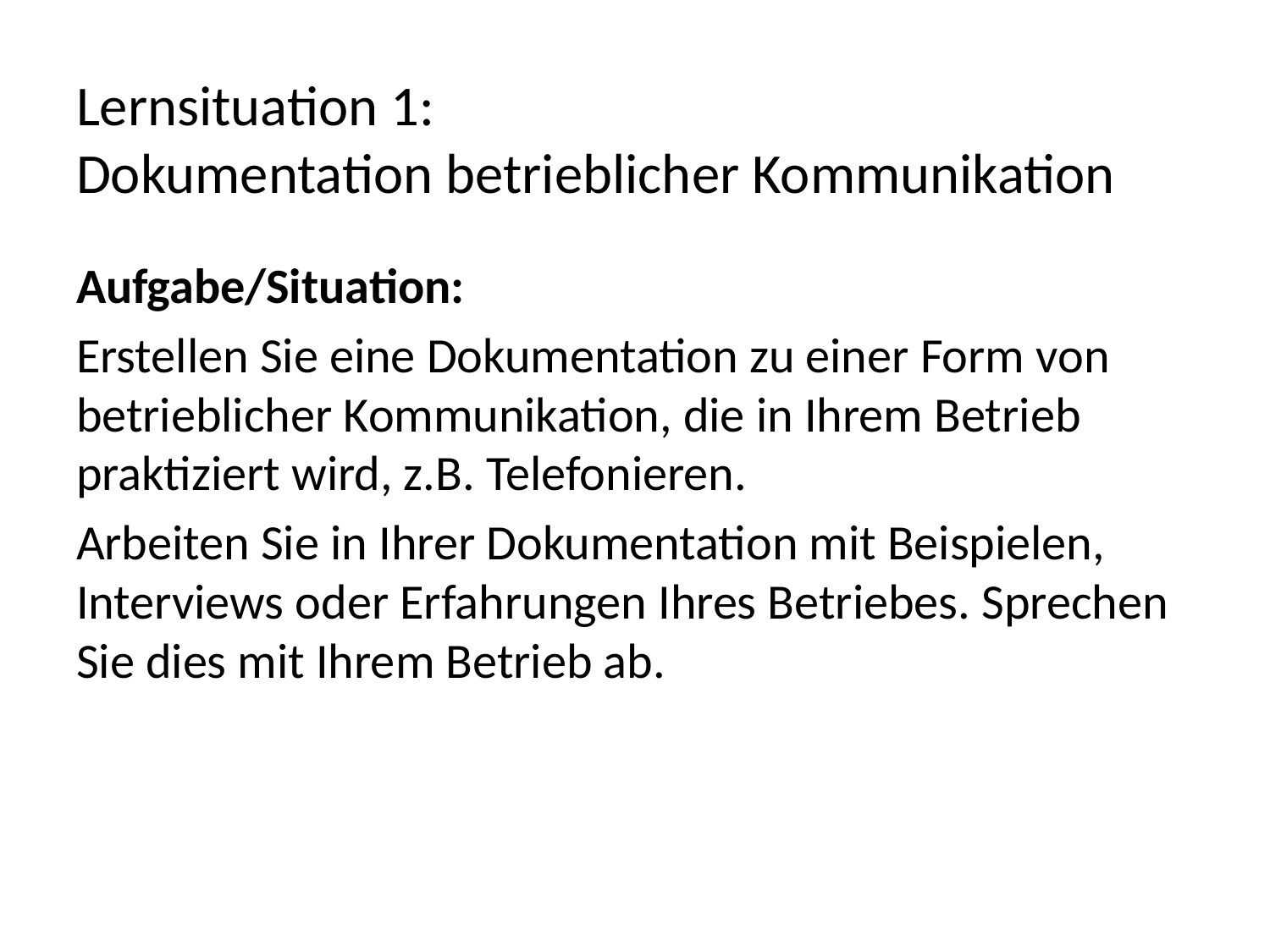

# Lernsituation 1: Dokumentation betrieblicher Kommunikation
Aufgabe/Situation:
Erstellen Sie eine Dokumentation zu einer Form von betrieblicher Kommunikation, die in Ihrem Betrieb praktiziert wird, z.B. Telefonieren.
Arbeiten Sie in Ihrer Dokumentation mit Beispielen, Interviews oder Erfahrungen Ihres Betriebes. Sprechen Sie dies mit Ihrem Betrieb ab.